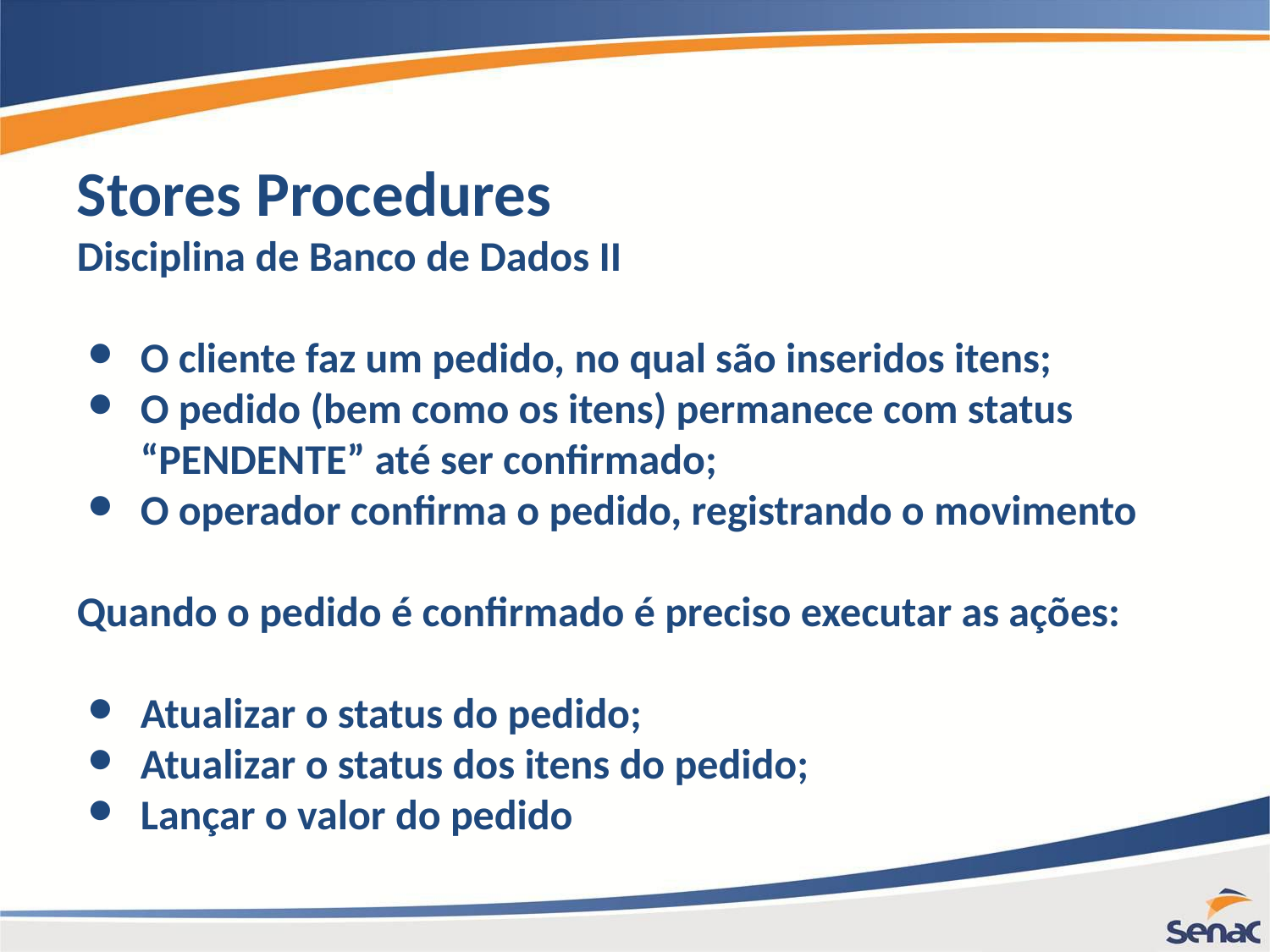

Stores Procedures
Disciplina de Banco de Dados II

O cliente faz um pedido, no qual são inseridos itens;
O pedido (bem como os itens) permanece com status “PENDENTE” até ser confirmado;
O operador confirma o pedido, registrando o movimento

Quando o pedido é confirmado é preciso executar as ações:

Atualizar o status do pedido;
Atualizar o status dos itens do pedido;
Lançar o valor do pedido